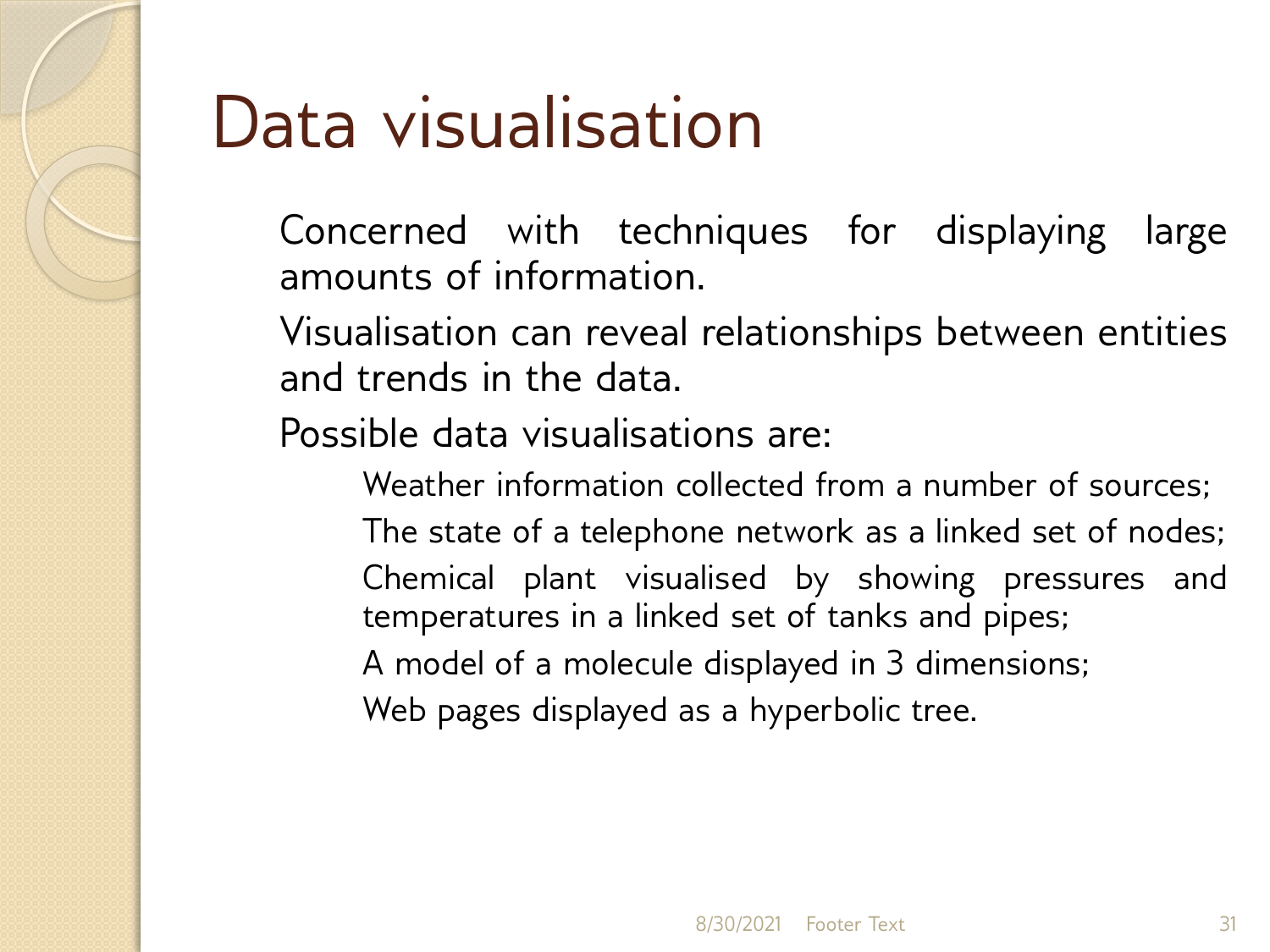

# Data visualisation
Concerned with techniques for displaying large amounts of information.
Visualisation can reveal relationships between entities and trends in the data.
Possible data visualisations are:
Weather information collected from a number of sources;
The state of a telephone network as a linked set of nodes;
Chemical plant visualised by showing pressures and temperatures in a linked set of tanks and pipes;
A model of a molecule displayed in 3 dimensions;
Web pages displayed as a hyperbolic tree.

8/30/2021
Footer Text
31